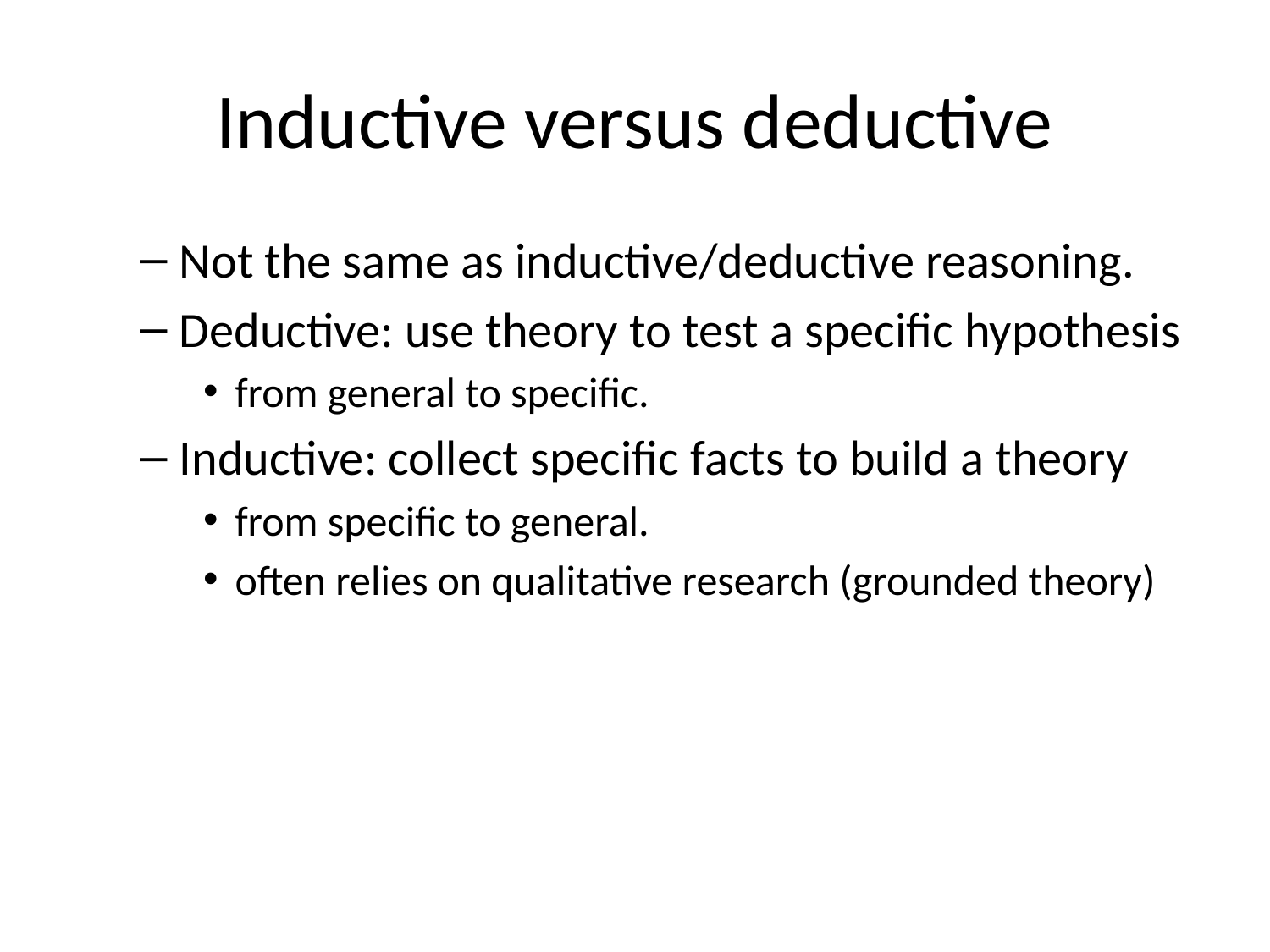

# Inductive versus deductive
Not the same as inductive/deductive reasoning.
Deductive: use theory to test a specific hypothesis
from general to specific.
Inductive: collect specific facts to build a theory
from specific to general.
often relies on qualitative research (grounded theory)